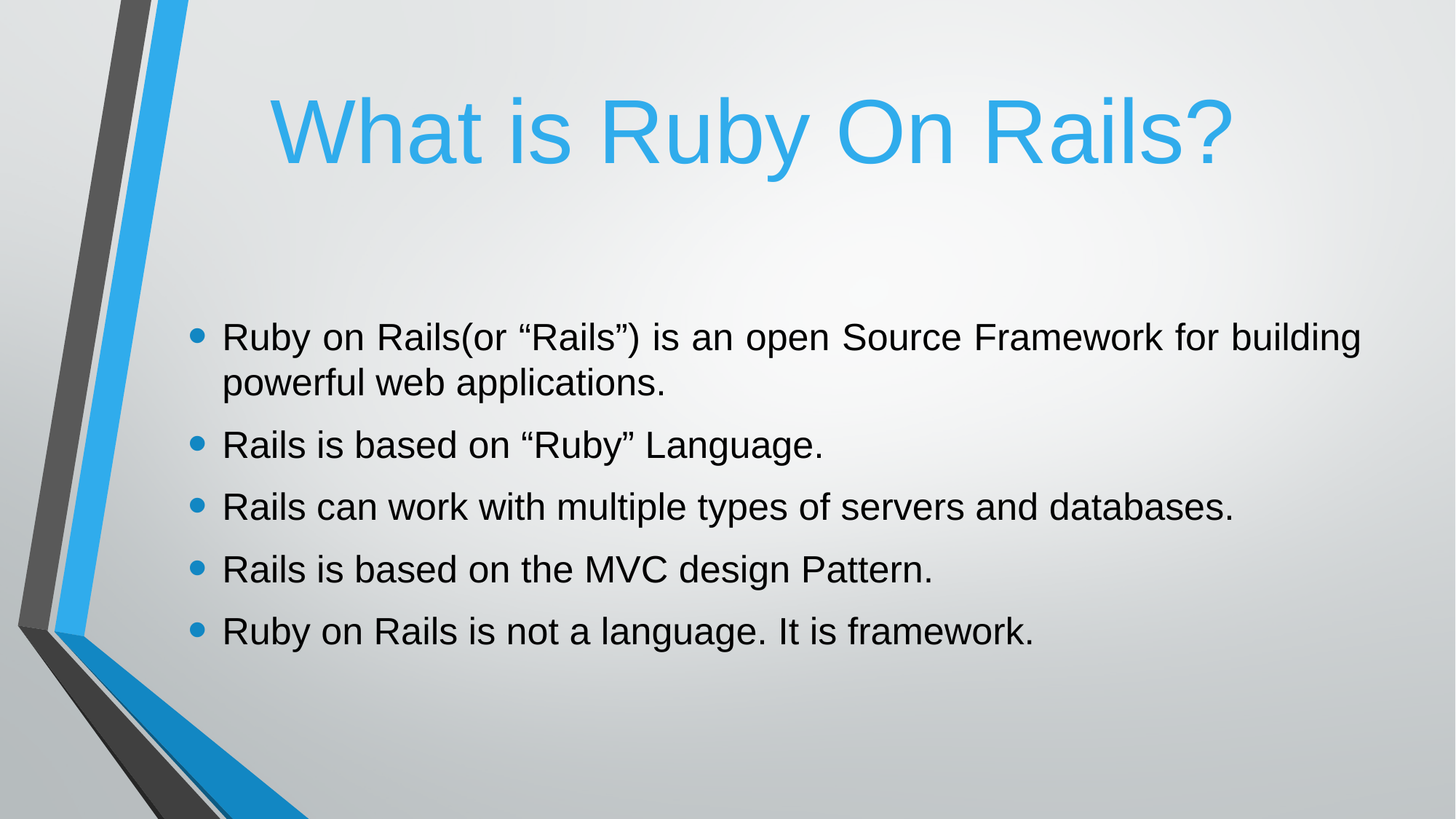

# What is Ruby On Rails?
Ruby on Rails(or “Rails”) is an open Source Framework for building powerful web applications.
Rails is based on “Ruby” Language.
Rails can work with multiple types of servers and databases.
Rails is based on the MVC design Pattern.
Ruby on Rails is not a language. It is framework.